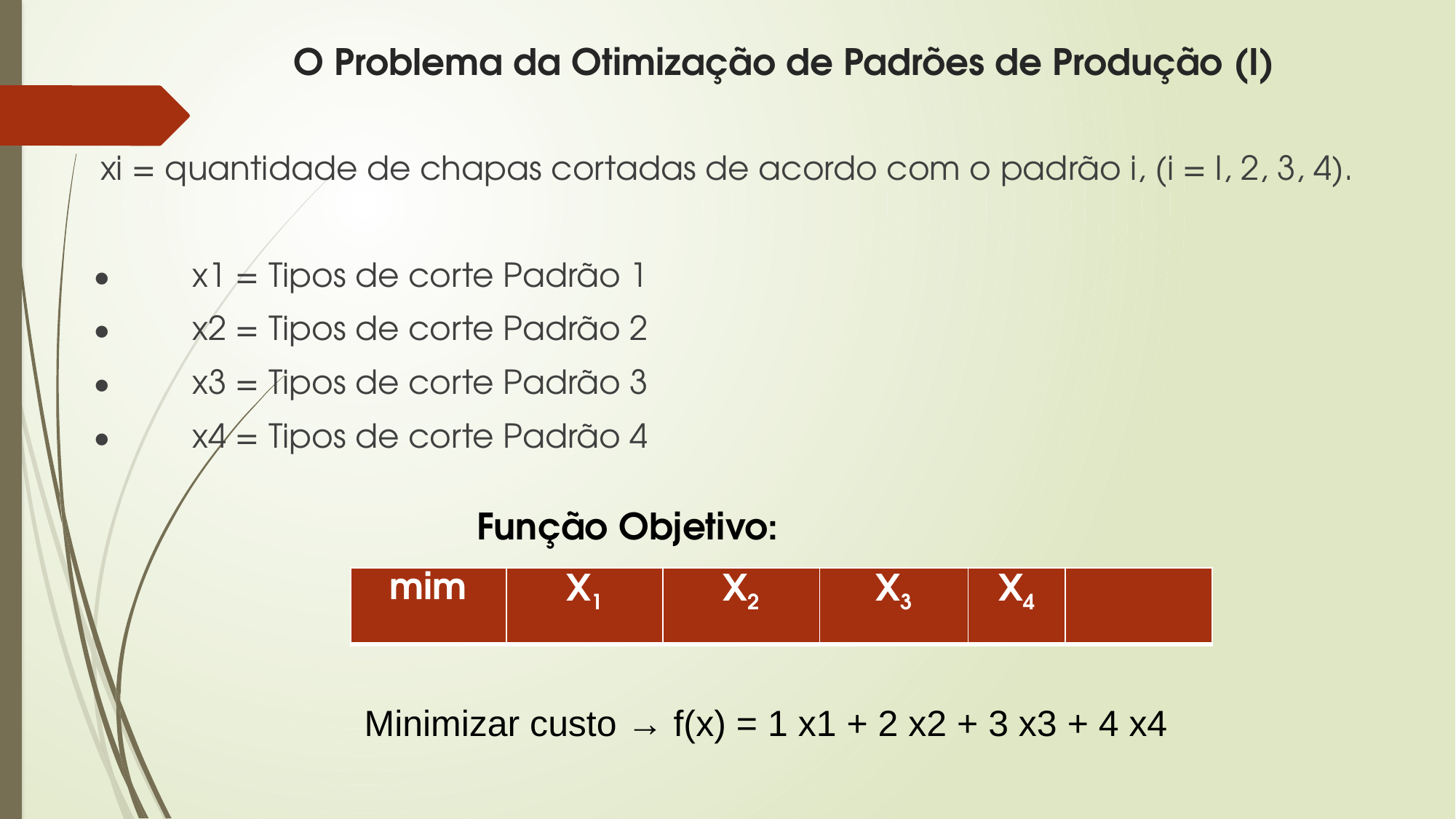

# O Problema da Otimização de Padrões de Produção (I)
xi = quantidade de chapas cortadas de acordo com o padrão i, (i = l, 2, 3, 4).

•	x1 = Tipos de corte Padrão 1
•	x2 = Tipos de corte Padrão 2
•	x3 = Tipos de corte Padrão 3
•	x4 = Tipos de corte Padrão 4

Função Objetivo:
| mim | X1 | X2 | X3 | X4 |  |
| --- | --- | --- | --- | --- | --- |
Minimizar custo → f(x) = 1 x1 + 2 x2 + 3 x3 + 4 x4